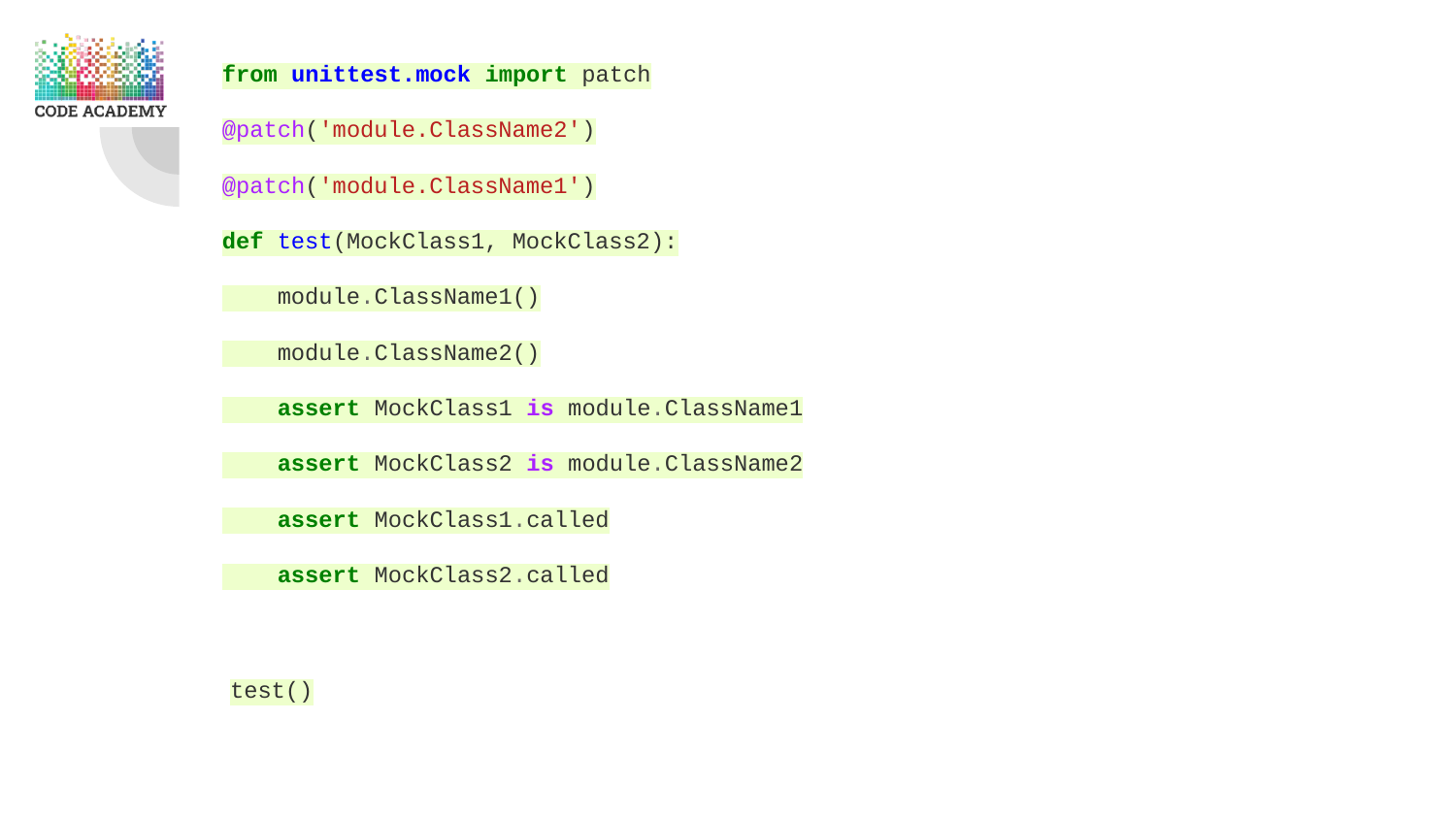

from unittest.mock import patch
@patch('module.ClassName2')
@patch('module.ClassName1')
def test(MockClass1, MockClass2):
    module.ClassName1()
    module.ClassName2()
    assert MockClass1 is module.ClassName1
    assert MockClass2 is module.ClassName2
    assert MockClass1.called
    assert MockClass2.called

test()